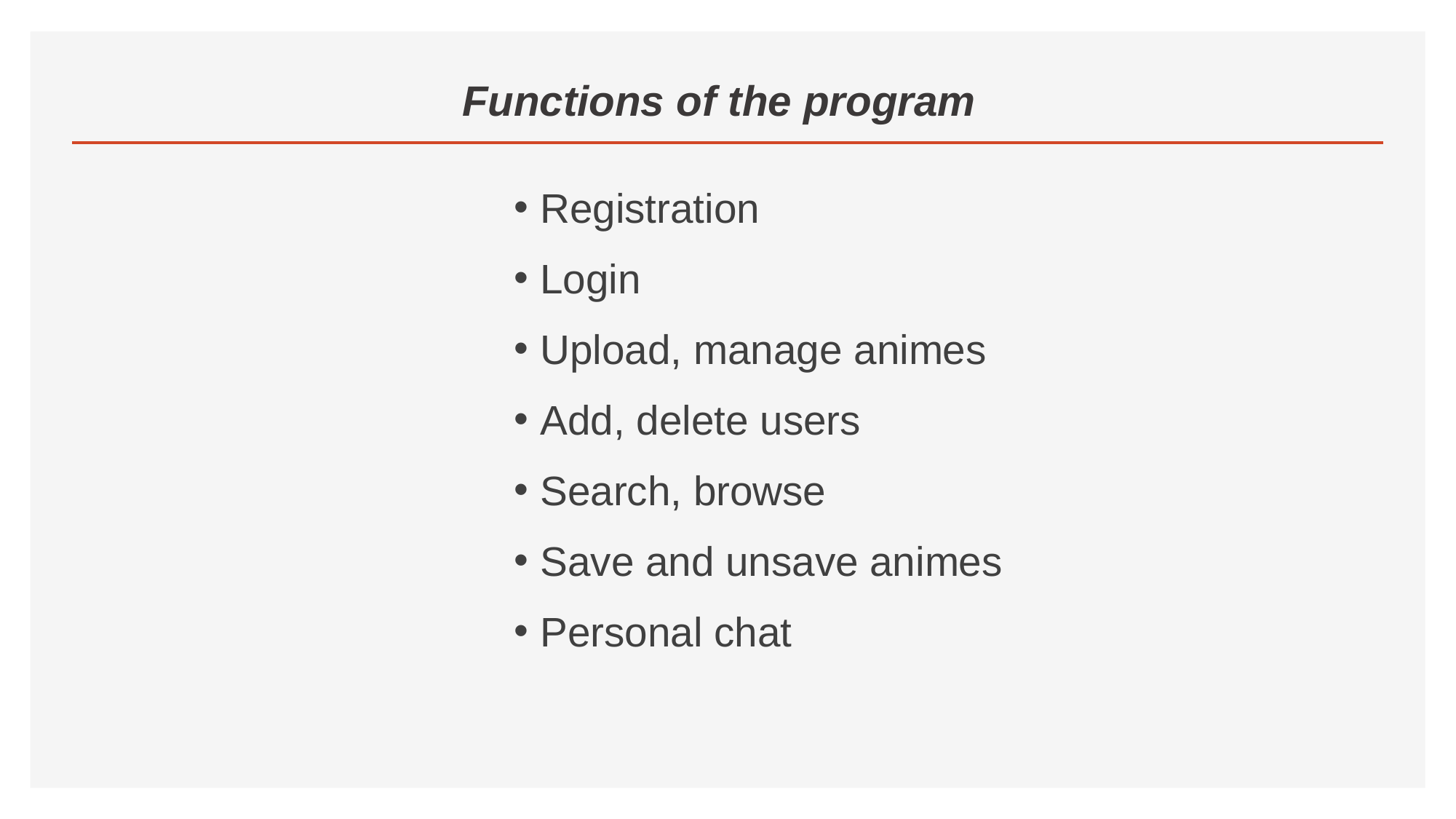

# Functions of the program
Registration
Login
Upload, manage animes
Add, delete users
Search, browse
Save and unsave animes
Personal chat